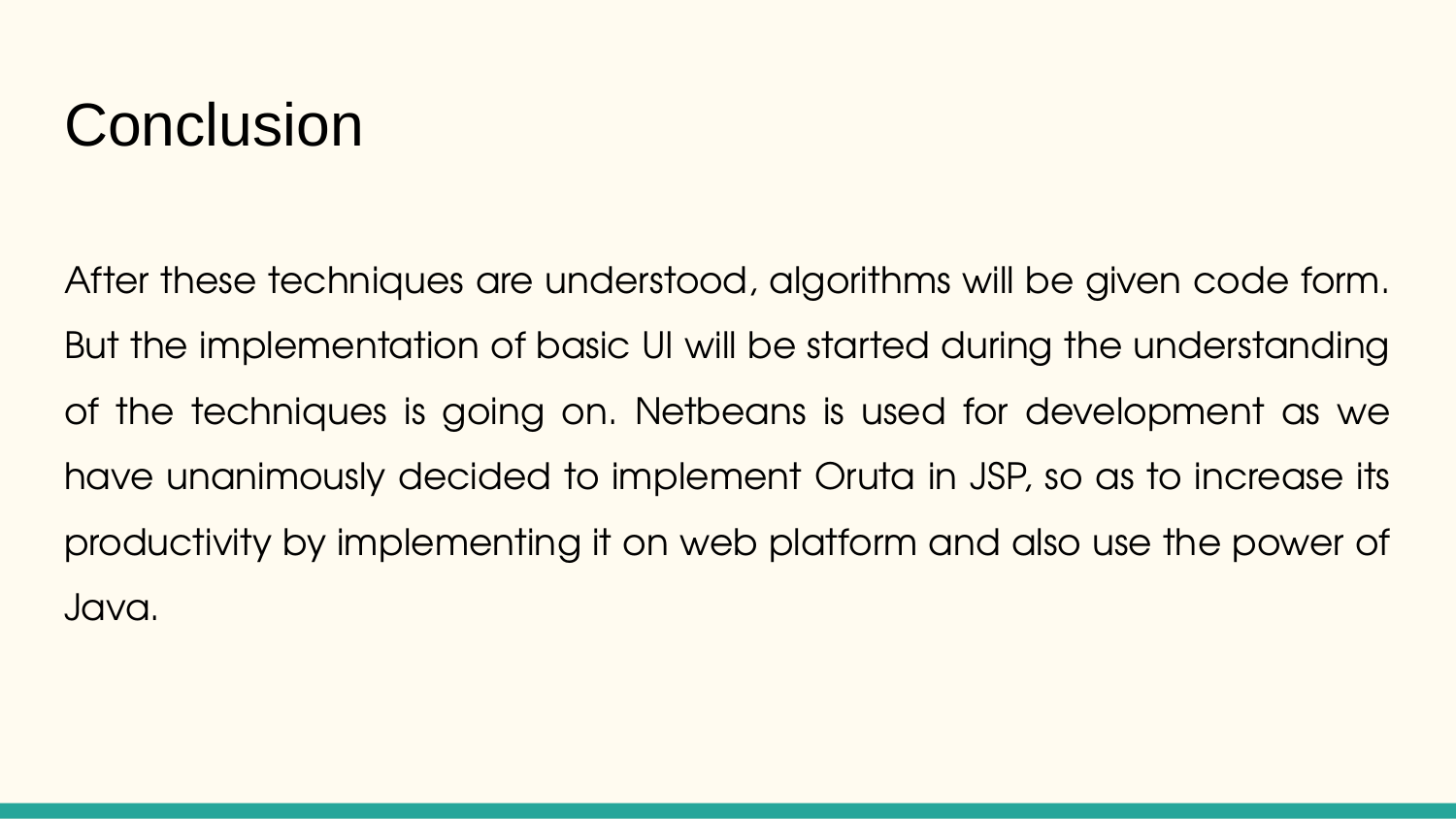

# Conclusion

After these techniques are understood, algorithms will be given code form. But the implementation of basic UI will be started during the understanding of the techniques is going on. Netbeans is used for development as we have unanimously decided to implement Oruta in JSP, so as to increase its productivity by implementing it on web platform and also use the power of Java.